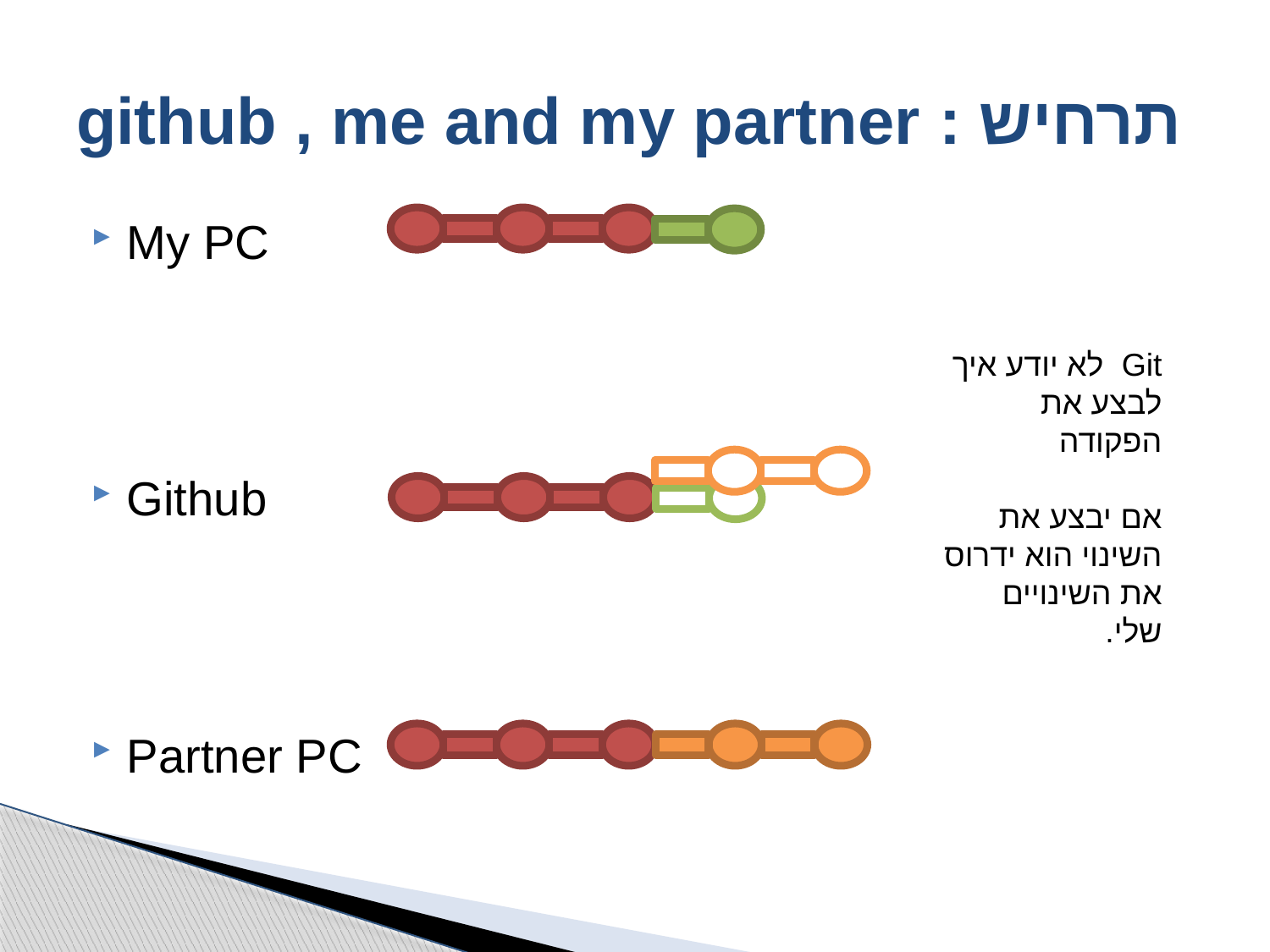

# תרחיש : github , me and my partner
My PC

Github

Partner PC

Git  לא יודע איך לבצע את הפקודה

אם יבצע את השינוי הוא ידרוס את השינויים שלי.